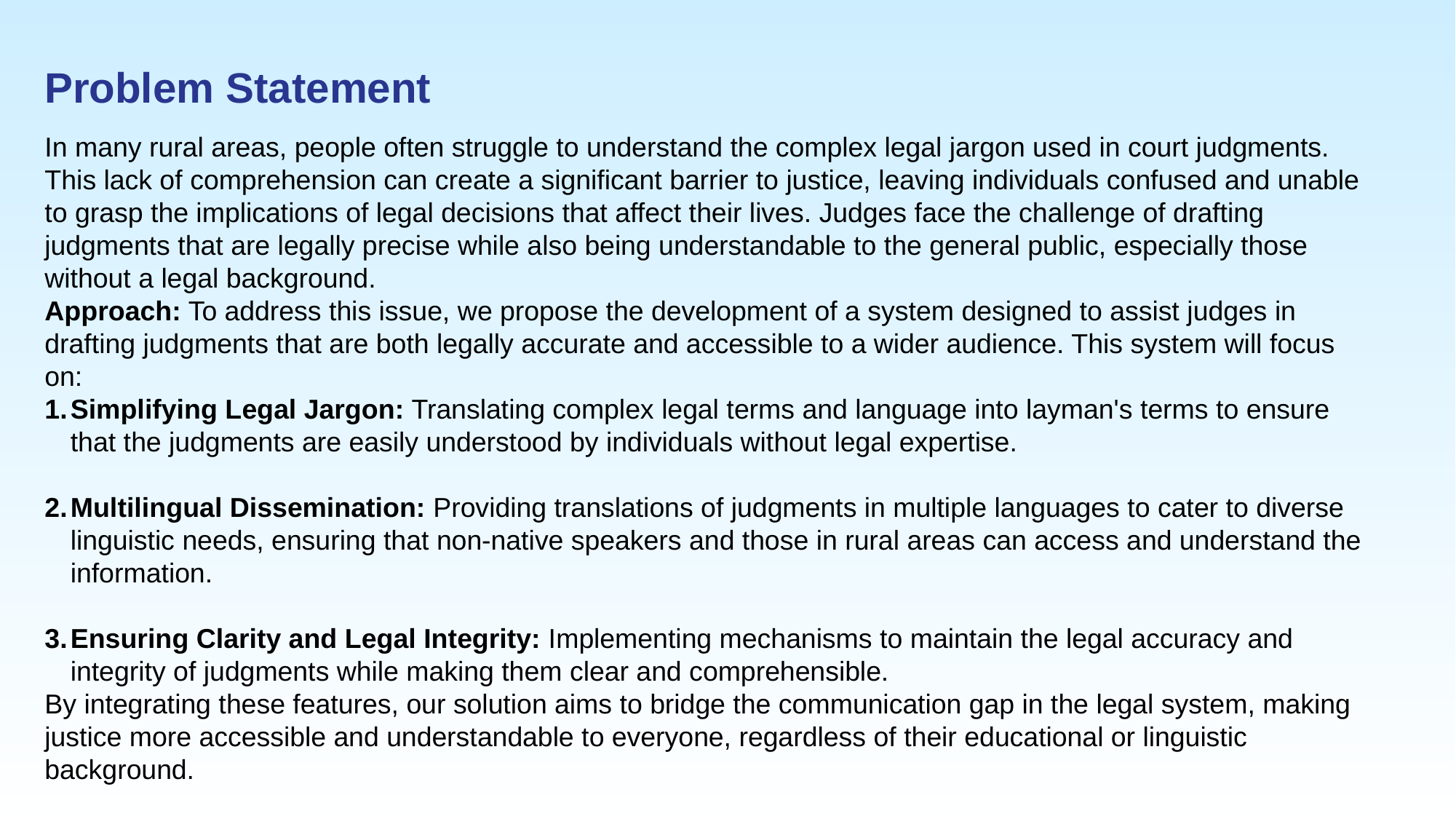

Problem Statement
In many rural areas, people often struggle to understand the complex legal jargon used in court judgments. This lack of comprehension can create a significant barrier to justice, leaving individuals confused and unable to grasp the implications of legal decisions that affect their lives. Judges face the challenge of drafting judgments that are legally precise while also being understandable to the general public, especially those without a legal background.
Approach: To address this issue, we propose the development of a system designed to assist judges in drafting judgments that are both legally accurate and accessible to a wider audience. This system will focus on:
Simplifying Legal Jargon: Translating complex legal terms and language into layman's terms to ensure that the judgments are easily understood by individuals without legal expertise.

Multilingual Dissemination: Providing translations of judgments in multiple languages to cater to diverse linguistic needs, ensuring that non-native speakers and those in rural areas can access and understand the information.

Ensuring Clarity and Legal Integrity: Implementing mechanisms to maintain the legal accuracy and integrity of judgments while making them clear and comprehensible.
By integrating these features, our solution aims to bridge the communication gap in the legal system, making justice more accessible and understandable to everyone, regardless of their educational or linguistic background.